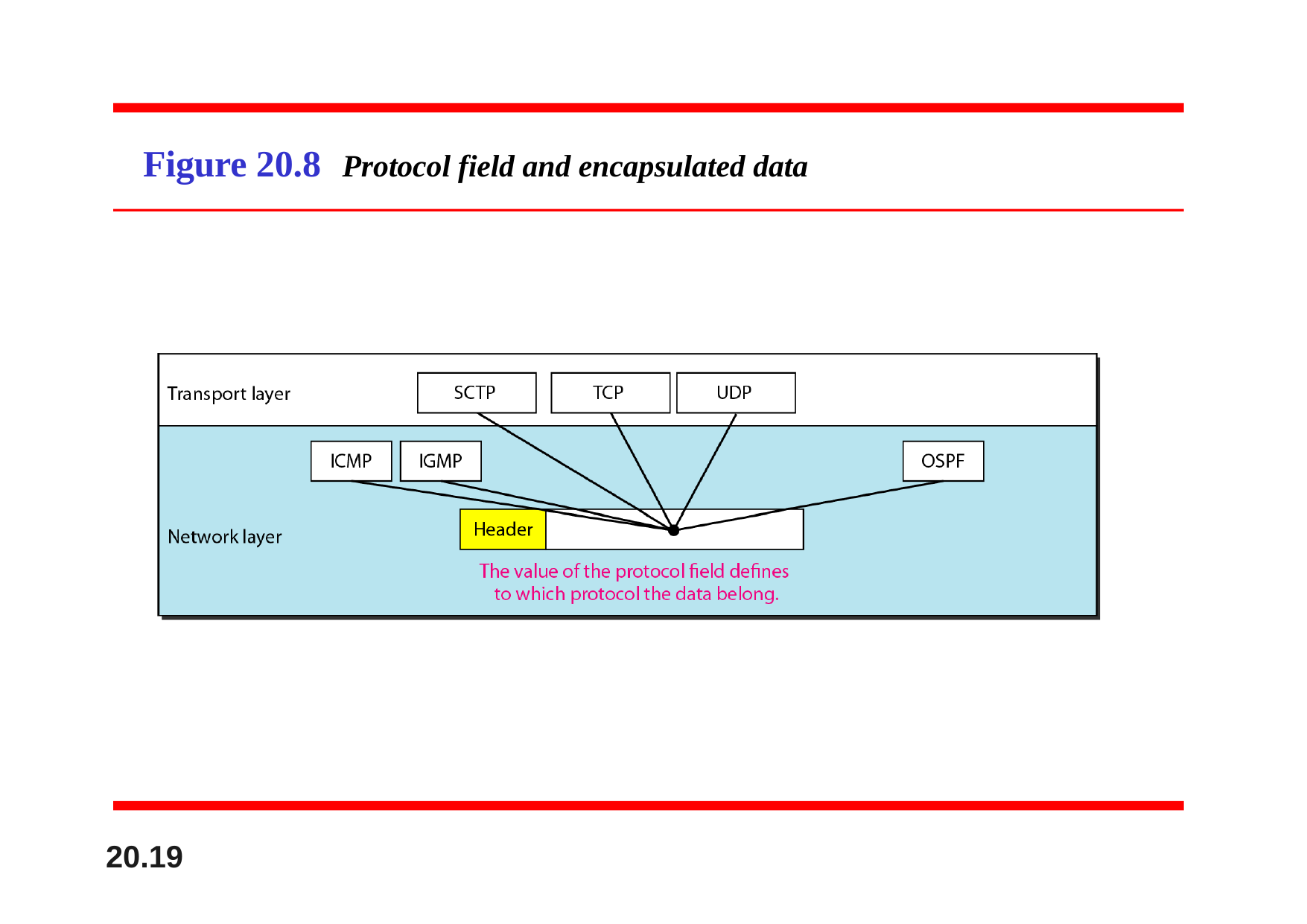

# Figure 20.8	Protocol field and encapsulated data

20.19